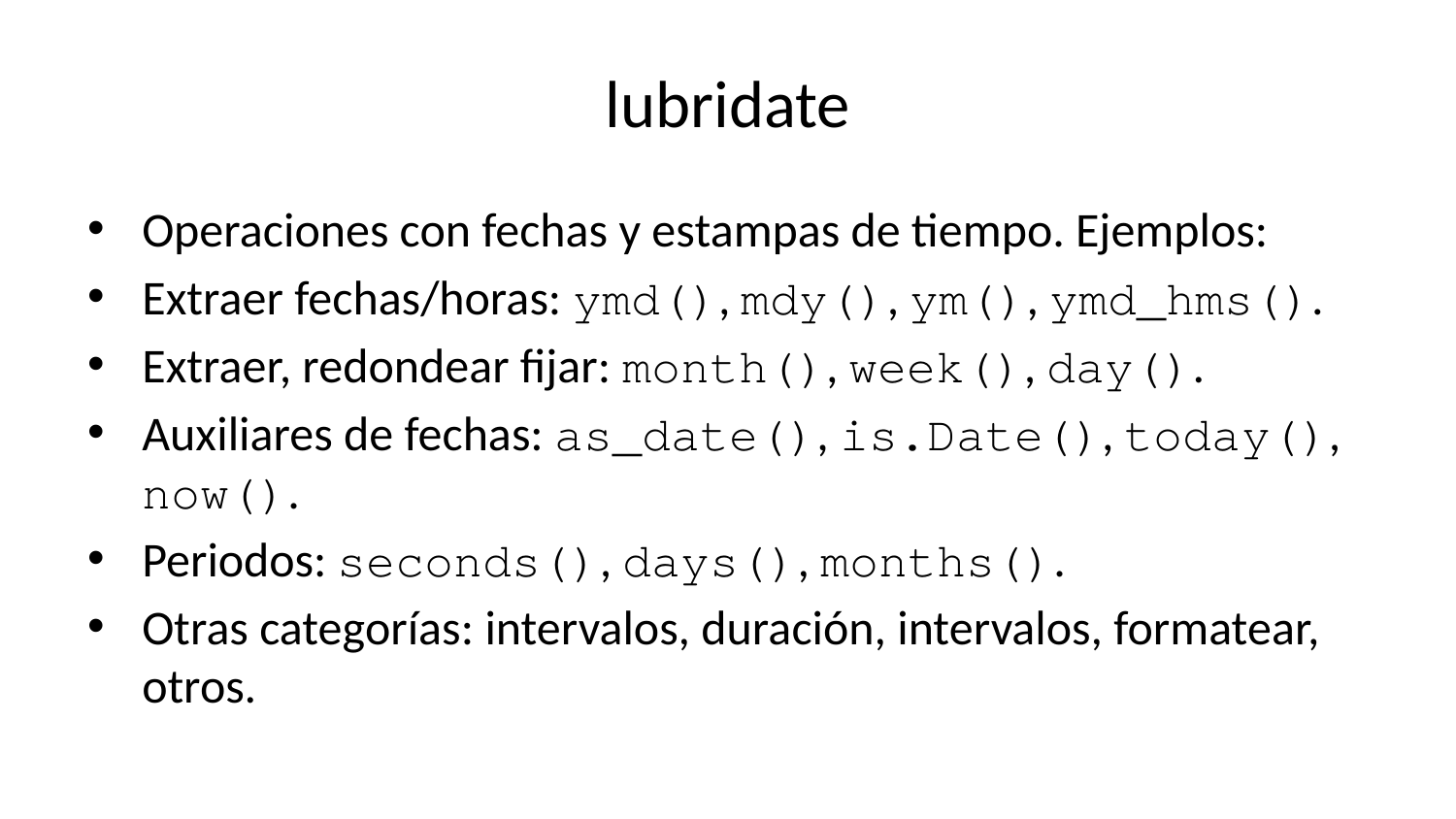

# lubridate
Operaciones con fechas y estampas de tiempo. Ejemplos:
Extraer fechas/horas: ymd(), mdy(), ym(), ymd_hms().
Extraer, redondear fijar: month(), week(), day().
Auxiliares de fechas: as_date(), is.Date(), today(), now().
Periodos: seconds(), days(), months().
Otras categorías: intervalos, duración, intervalos, formatear, otros.